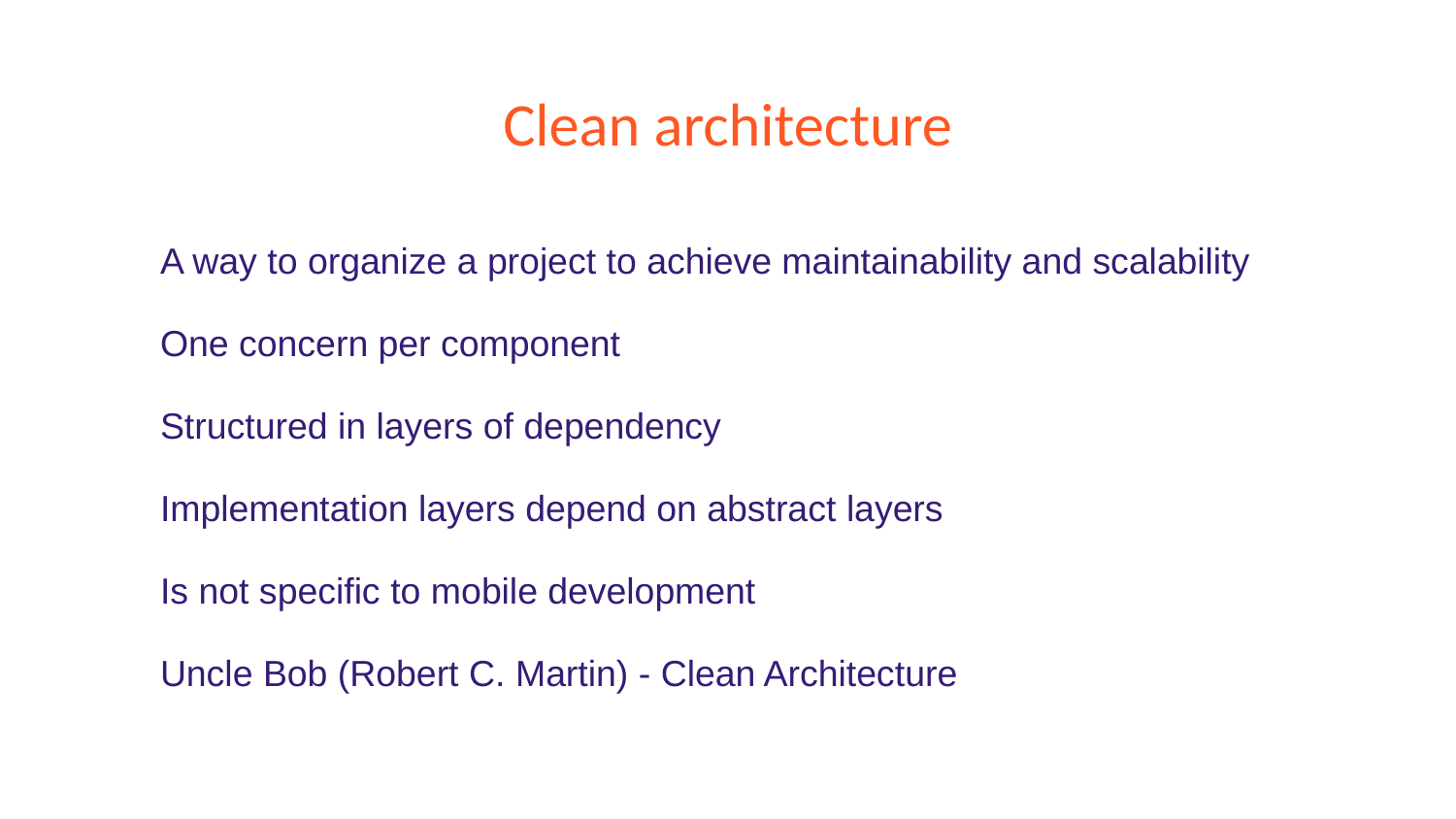

# Clean architecture
A way to organize a project to achieve maintainability and scalability
One concern per component
Structured in layers of dependency
Implementation layers depend on abstract layers
Is not specific to mobile development
Uncle Bob (Robert C. Martin) - Clean Architecture